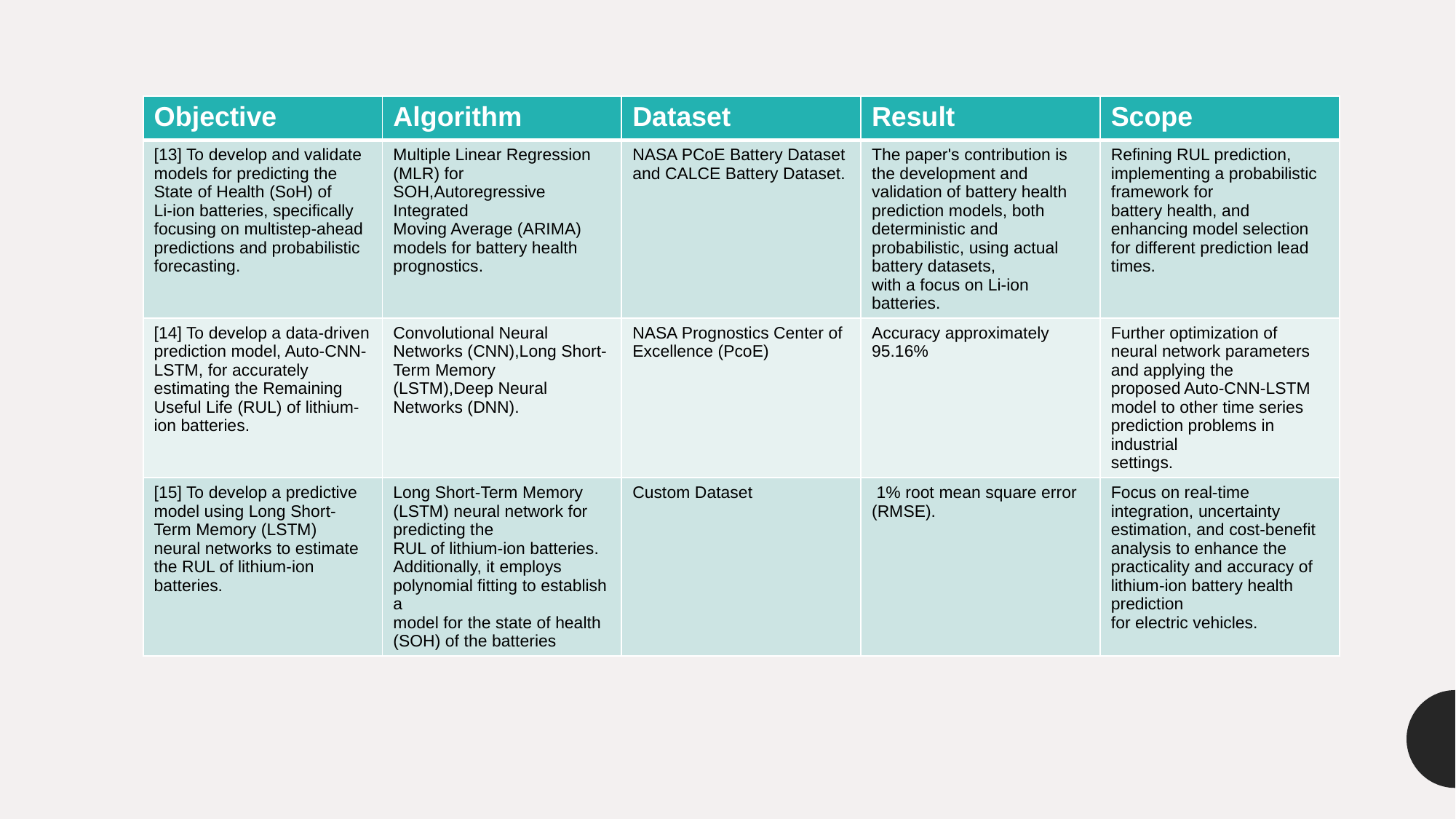

| Objective | Algorithm | Dataset | Result | Scope |
| --- | --- | --- | --- | --- |
| [13] To develop and validate models for predicting the State of Health (SoH) of Li-ion batteries, specifically focusing on multistep-ahead predictions and probabilistic forecasting. | Multiple Linear Regression (MLR) for SOH,Autoregressive Integrated Moving Average (ARIMA) models for battery health prognostics. | NASA PCoE Battery Dataset and CALCE Battery Dataset. | The paper's contribution is the development and validation of battery health prediction models, both deterministic and probabilistic, using actual battery datasets, with a focus on Li-ion batteries. | Refining RUL prediction, implementing a probabilistic framework for battery health, and enhancing model selection for different prediction lead times. |
| [14] To develop a data-driven prediction model, Auto-CNN-LSTM, for accurately estimating the Remaining Useful Life (RUL) of lithium-ion batteries. | Convolutional Neural Networks (CNN),Long Short-Term Memory (LSTM),Deep Neural Networks (DNN). | NASA Prognostics Center of Excellence (PcoE) | Accuracy approximately 95.16% | Further optimization of neural network parameters and applying the proposed Auto-CNN-LSTM model to other time series prediction problems in industrial settings. |
| [15] To develop a predictive model using Long Short-Term Memory (LSTM) neural networks to estimate the RUL of lithium-ion batteries. | Long Short-Term Memory (LSTM) neural network for predicting the RUL of lithium-ion batteries. Additionally, it employs polynomial fitting to establish a model for the state of health (SOH) of the batteries | Custom Dataset | 1% root mean square error (RMSE). | Focus on real-time integration, uncertainty estimation, and cost-benefit analysis to enhance the practicality and accuracy of lithium-ion battery health prediction for electric vehicles. |